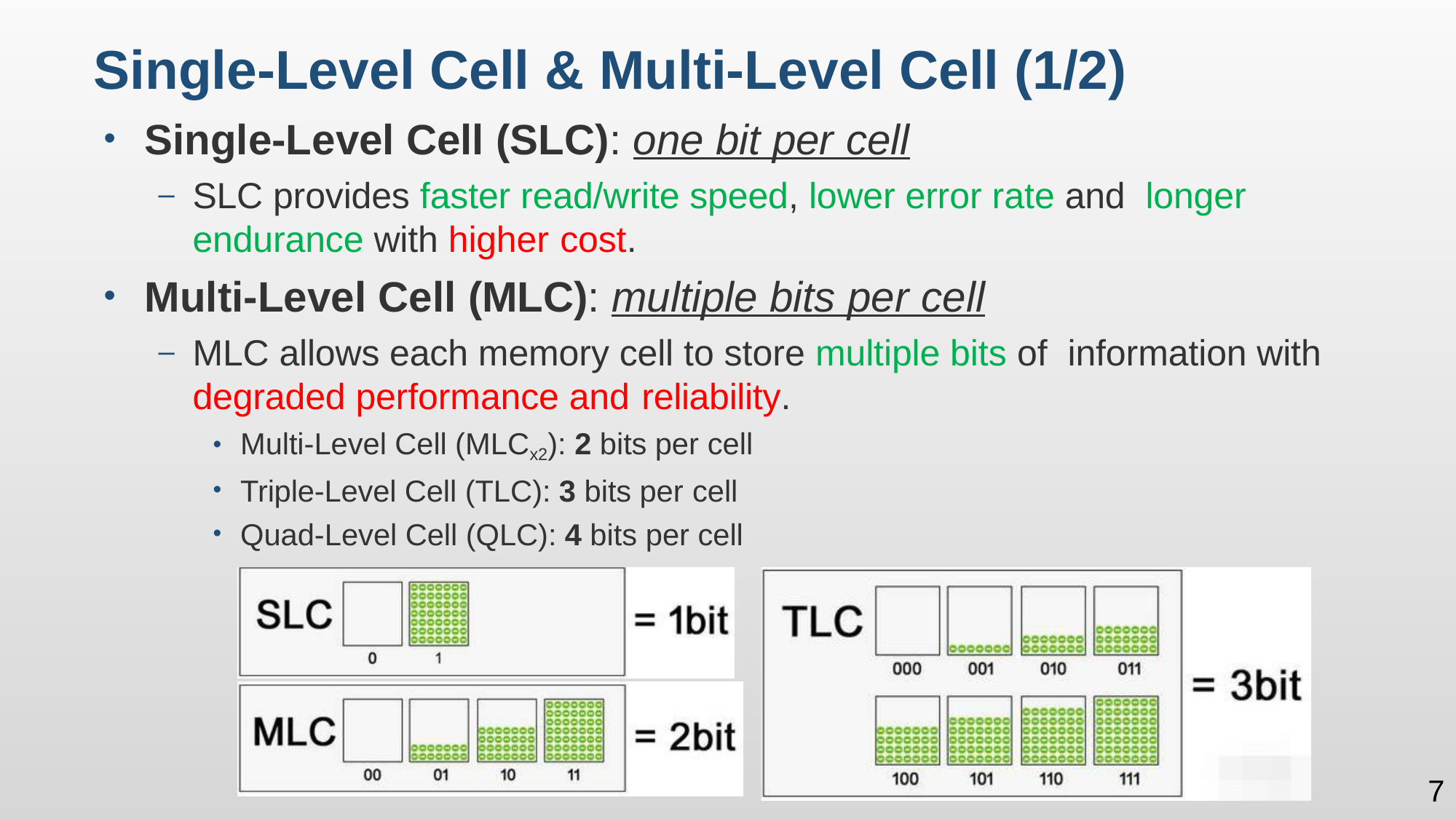

Single-Level Cell & Multi-Level Cell (1/2)
Single-Level Cell (SLC): one bit per cell
SLC provides faster read/write speed, lower error rate and  longer endurance with higher cost.
Multi-Level Cell (MLC): multiple bits per cell
MLC allows each memory cell to store multiple bits of  information with degraded performance and reliability.
Multi-Level Cell (MLCx2): 2 bits per cell
Triple-Level Cell (TLC): 3 bits per cell
Quad-Level Cell (QLC): 4 bits per cell

7